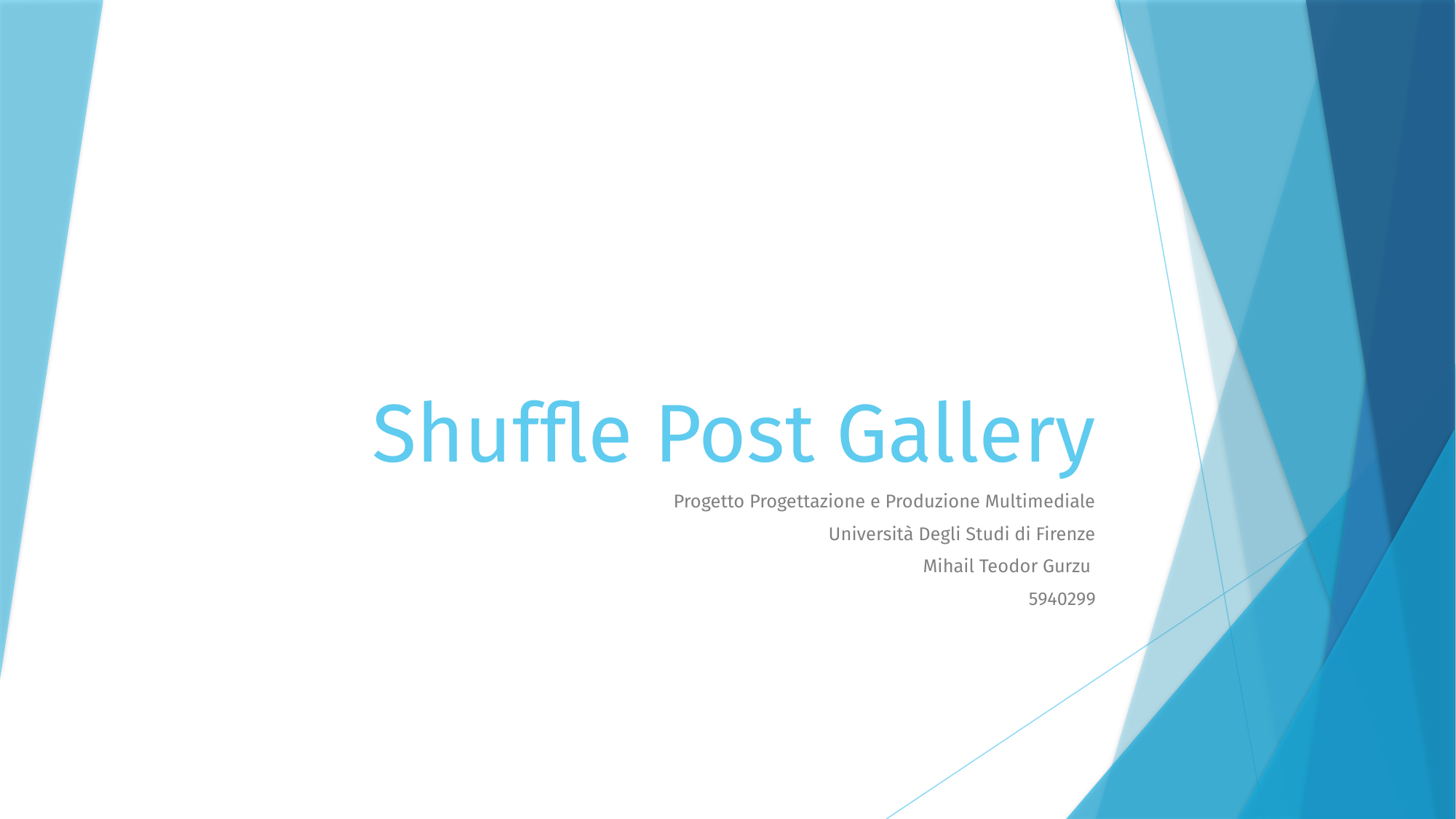

# Shuffle Post Gallery
Progetto Progettazione e Produzione Multimediale
Università Degli Studi di Firenze
Mihail Teodor Gurzu
5940299